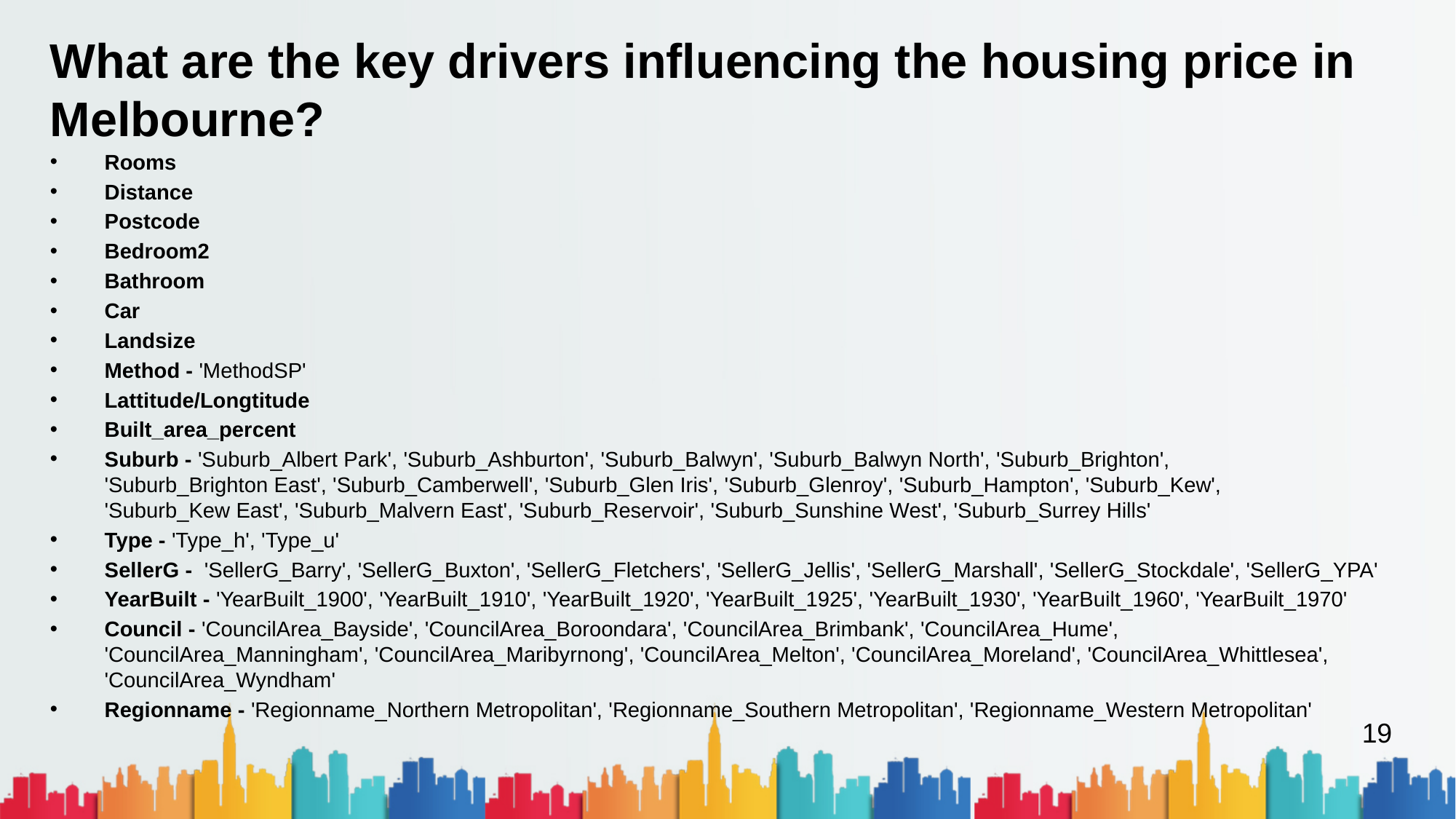

What are the key drivers influencing the housing price in Melbourne?

Rooms
Distance
Postcode
Bedroom2
Bathroom
Car
Landsize
Method - 'MethodSP'
Lattitude/Longtitude
Built_area_percent
Suburb - 'Suburb_Albert Park', 'Suburb_Ashburton', 'Suburb_Balwyn', 'Suburb_Balwyn North', 'Suburb_Brighton', 'Suburb_Brighton East', 'Suburb_Camberwell', 'Suburb_Glen Iris', 'Suburb_Glenroy', 'Suburb_Hampton', 'Suburb_Kew', 'Suburb_Kew East', 'Suburb_Malvern East', 'Suburb_Reservoir', 'Suburb_Sunshine West', 'Suburb_Surrey Hills'
Type - 'Type_h', 'Type_u'
SellerG -  'SellerG_Barry', 'SellerG_Buxton', 'SellerG_Fletchers', 'SellerG_Jellis', 'SellerG_Marshall', 'SellerG_Stockdale', 'SellerG_YPA'
YearBuilt - 'YearBuilt_1900', 'YearBuilt_1910', 'YearBuilt_1920', 'YearBuilt_1925', 'YearBuilt_1930', 'YearBuilt_1960', 'YearBuilt_1970'
Council - 'CouncilArea_Bayside', 'CouncilArea_Boroondara', 'CouncilArea_Brimbank', 'CouncilArea_Hume', 'CouncilArea_Manningham', 'CouncilArea_Maribyrnong', 'CouncilArea_Melton', 'CouncilArea_Moreland', 'CouncilArea_Whittlesea', 'CouncilArea_Wyndham'
Regionname - 'Regionname_Northern Metropolitan', 'Regionname_Southern Metropolitan', 'Regionname_Western Metropolitan'